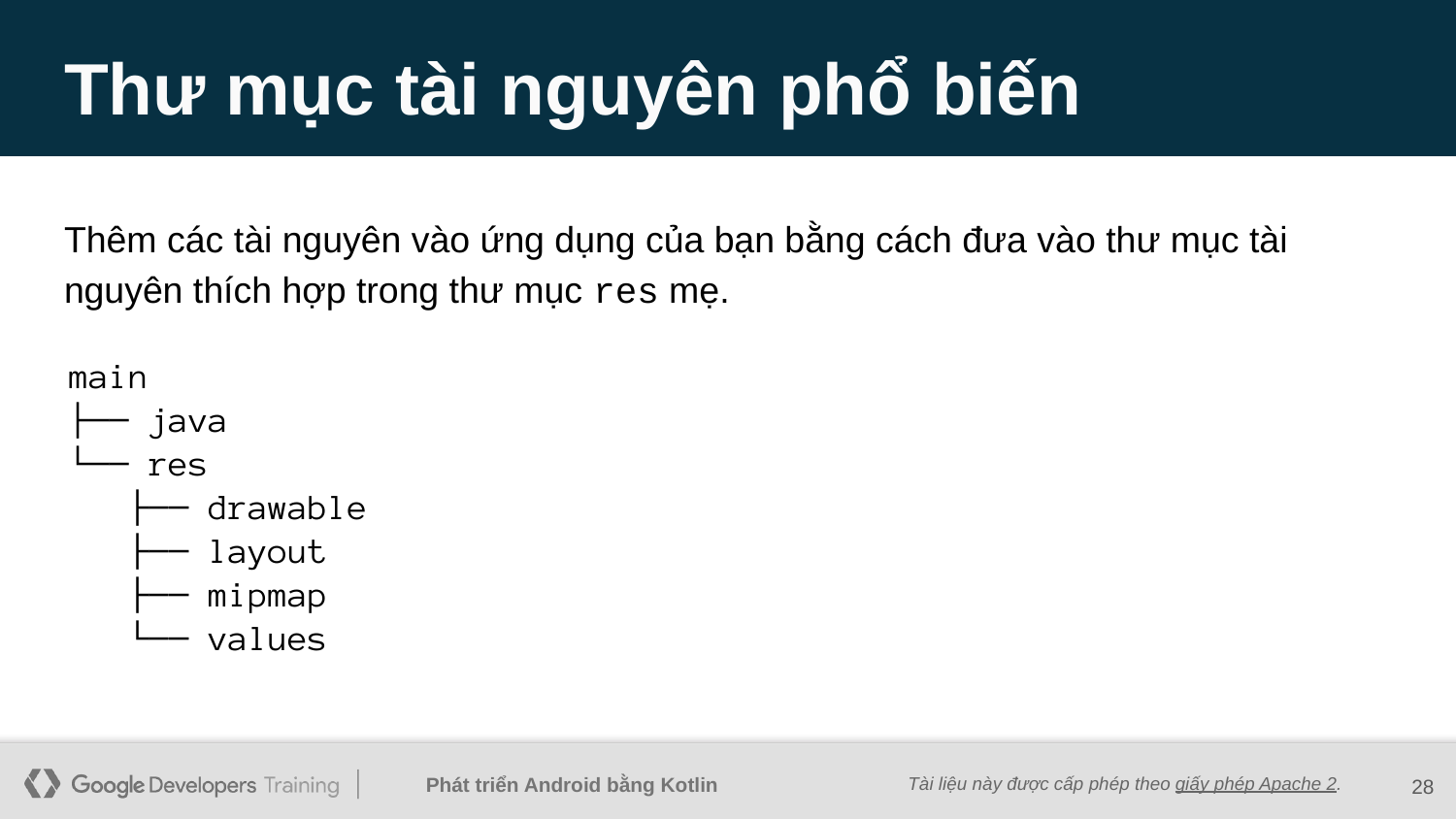

# Thư mục tài nguyên phổ biến
Thêm các tài nguyên vào ứng dụng của bạn bằng cách đưa vào thư mục tài nguyên thích hợp trong thư mục res mẹ.
main
├── java
└── res
   ├── drawable
   ├── layout
   ├── mipmap
   └── values

28